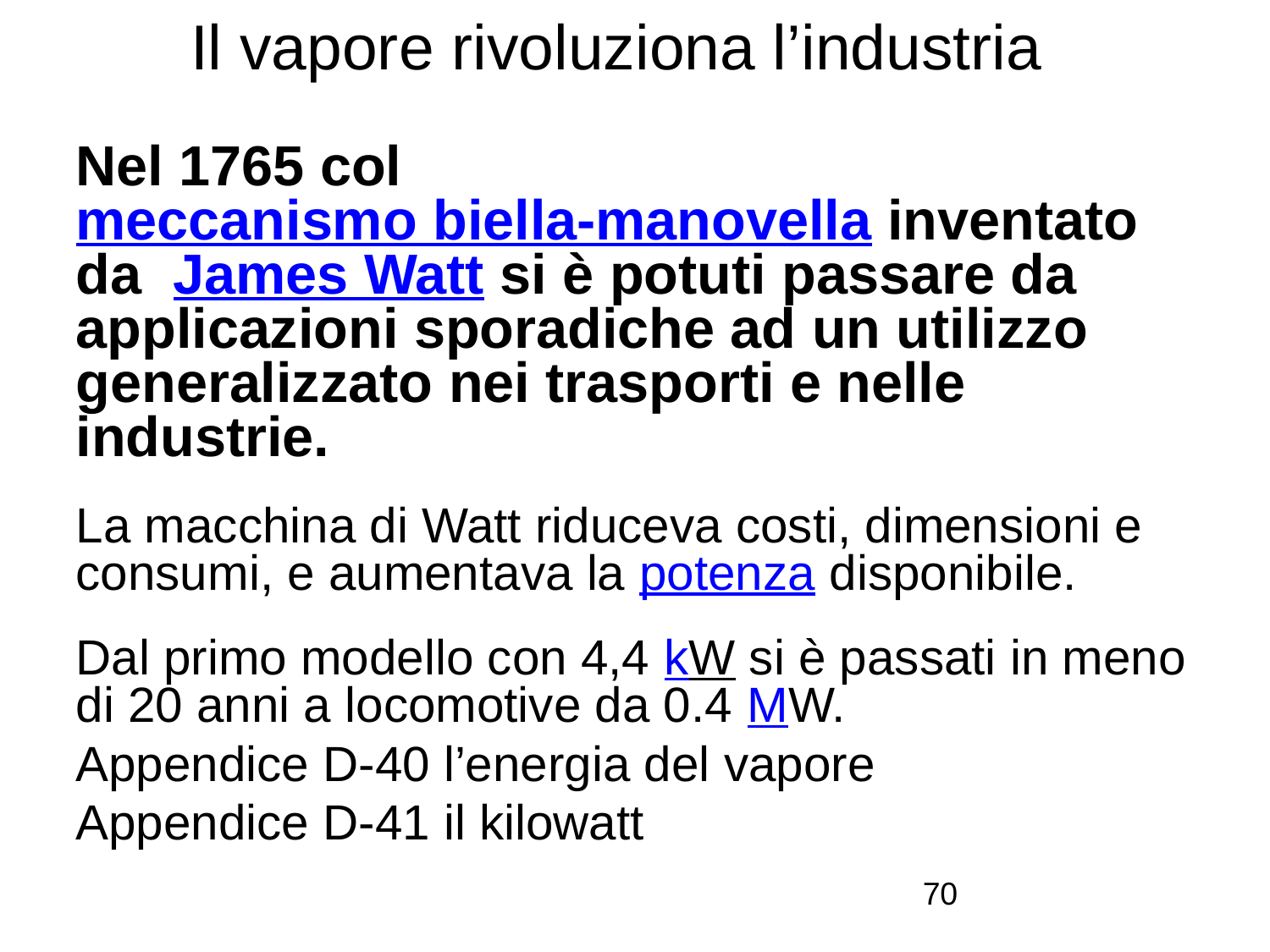

# Il vapore rivoluziona l’industria
Nel 1765 col meccanismo biella-manovella inventato da  James Watt si è potuti passare da applicazioni sporadiche ad un utilizzo generalizzato nei trasporti e nelle industrie.

La macchina di Watt riduceva costi, dimensioni e consumi, e aumentava la potenza disponibile.

Dal primo modello con 4,4 kW si è passati in meno di 20 anni a locomotive da 0.4 MW.
Appendice D-40 l’energia del vapore
Appendice D-41 il kilowatt

70